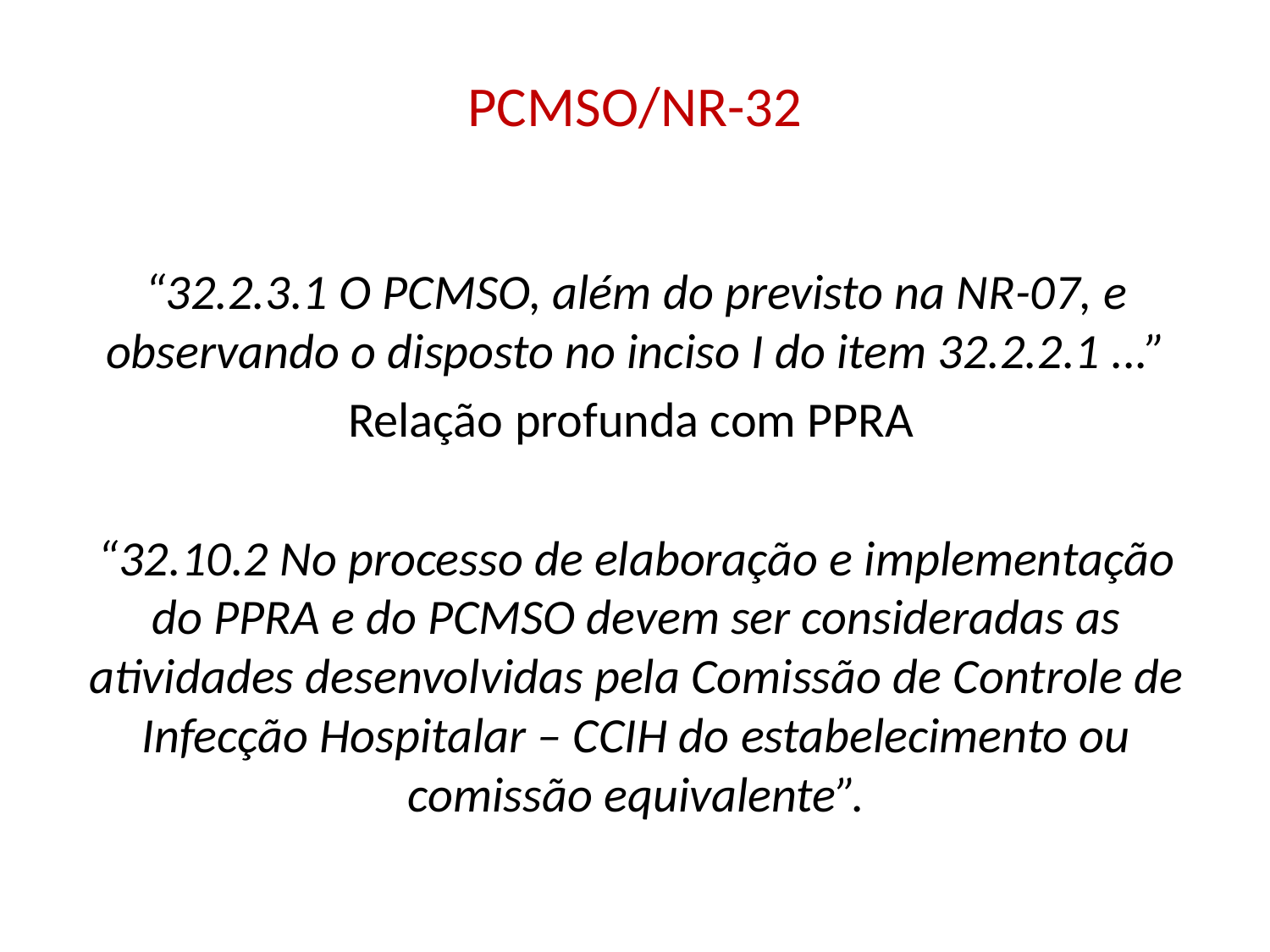

# PCMSO/NR-32
“32.2.3.1 O PCMSO, além do previsto na NR-07, e observando o disposto no inciso I do item 32.2.2.1 ...”
Relação profunda com PPRA

“32.10.2 No processo de elaboração e implementação do PPRA e do PCMSO devem ser consideradas as atividades desenvolvidas pela Comissão de Controle de Infecção Hospitalar – CCIH do estabelecimento ou comissão equivalente”.